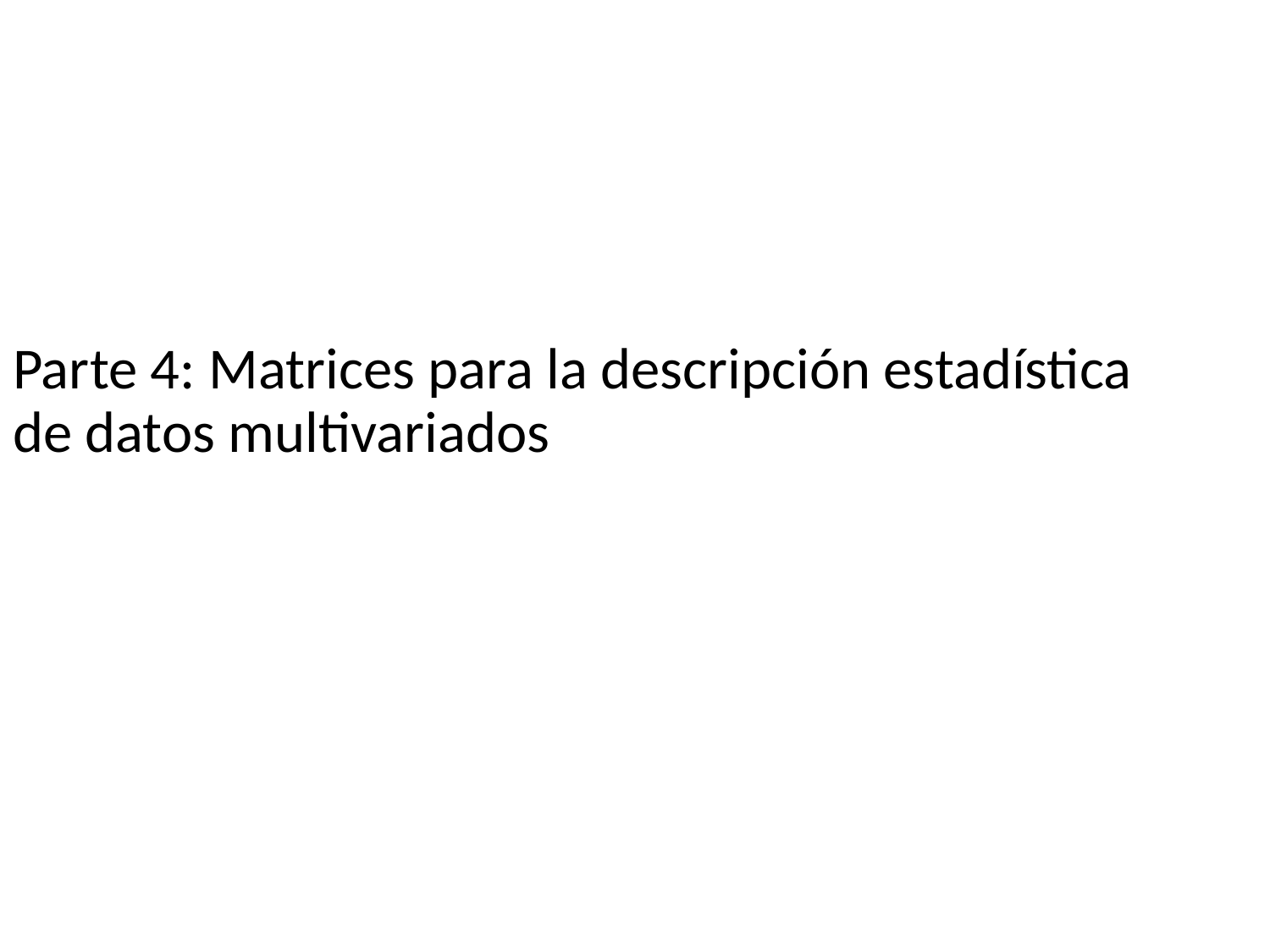

# Parte 4: Matrices para la descripción estadística de datos multivariados